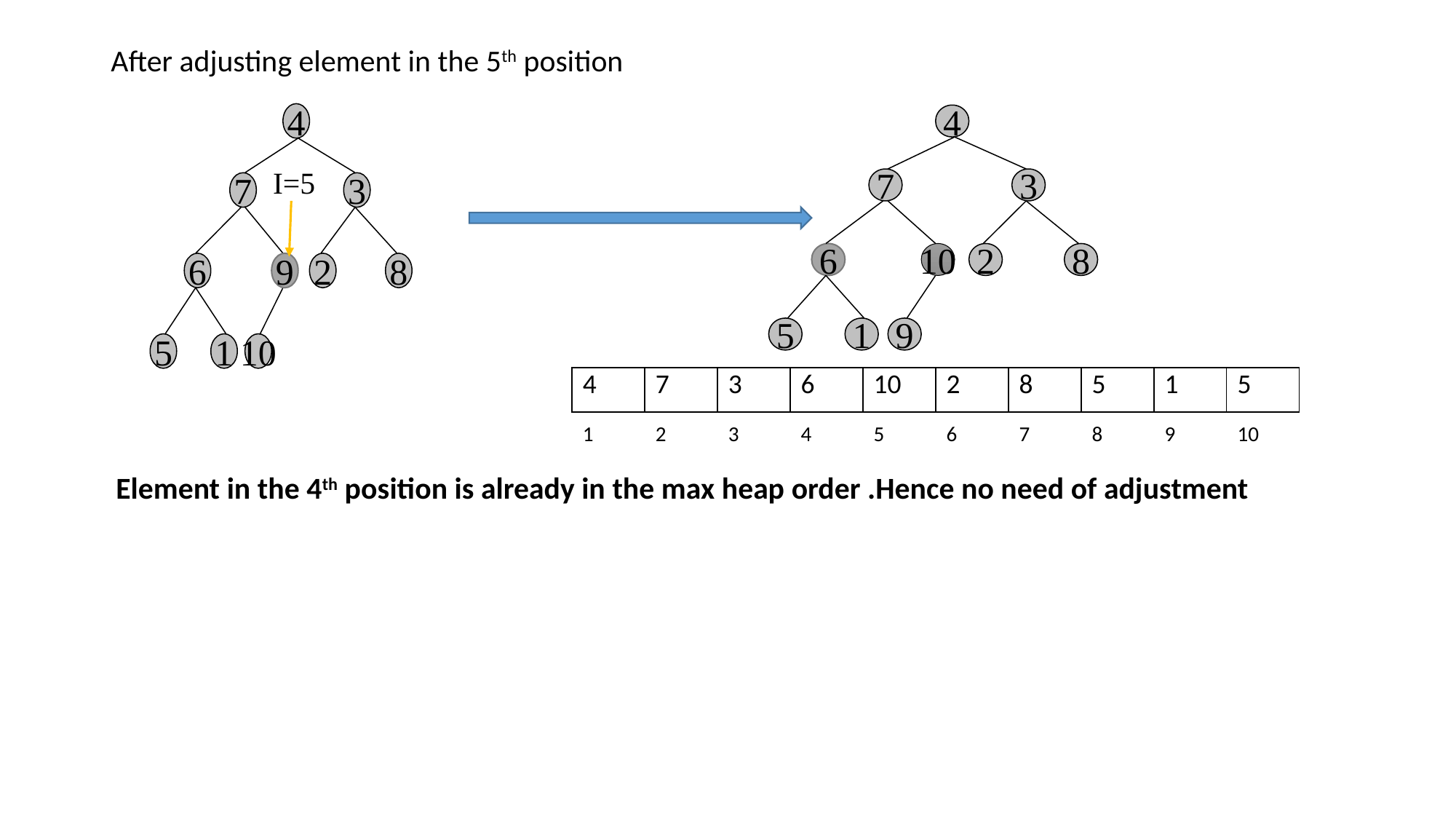

# After adjusting element in the 5th position
4

7
3

6
9
2
8

5
1
10
4

7
3

6
10
2
8

5
1
9
I=5

| 4 | 7 | 3 | 6 | 10 | 2 | 8 | 5 | 1 | 5 |
| --- | --- | --- | --- | --- | --- | --- | --- | --- | --- |
| 1 | 2 | 3 | 4 | 5 | 6 | 7 | 8 | 9 | 10 |
| --- | --- | --- | --- | --- | --- | --- | --- | --- | --- |
Element in the 4th position is already in the max heap order .Hence no need of adjustment
39